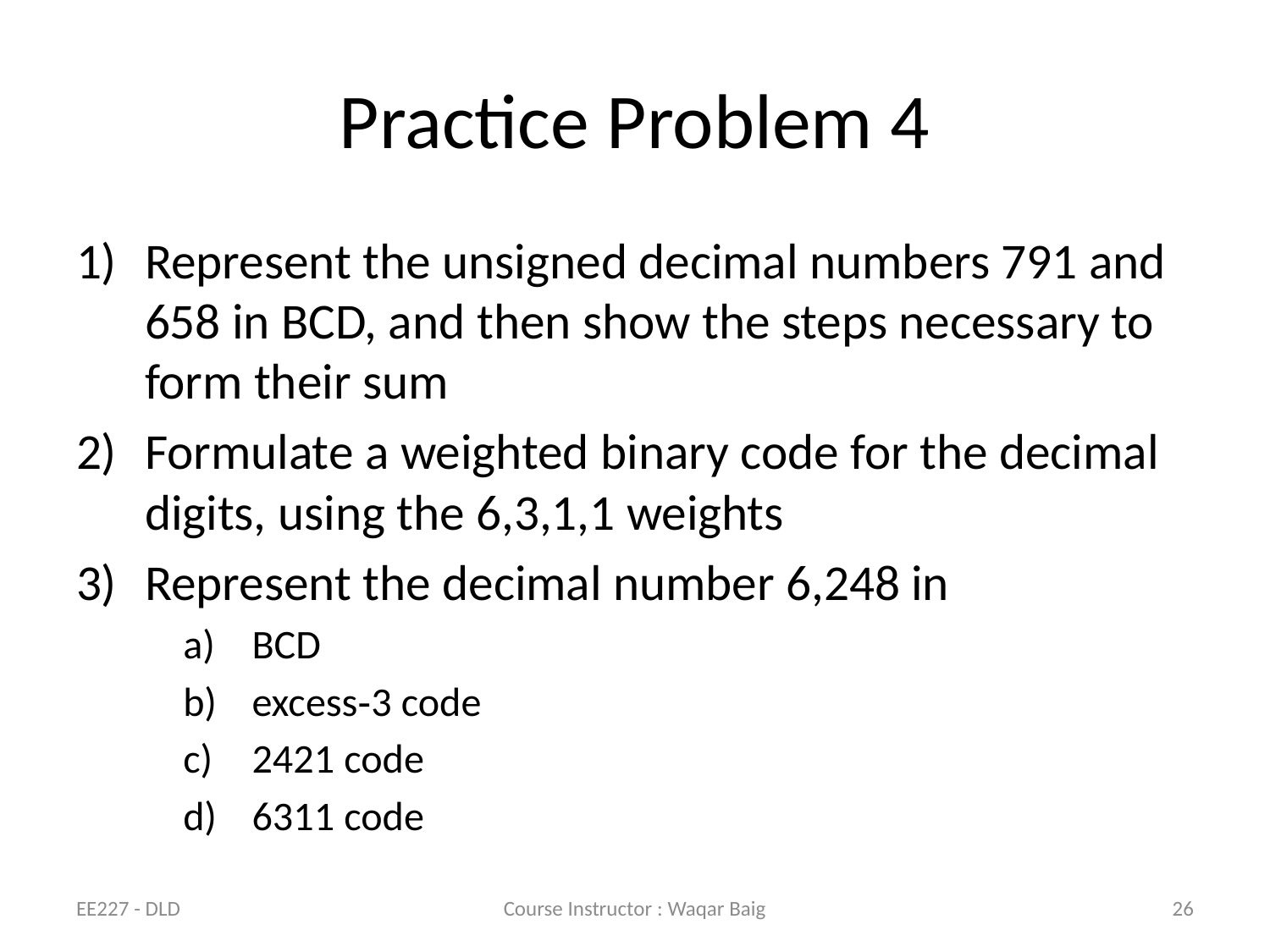

# Practice Problem 4
Represent the unsigned decimal numbers 791 and 658 in BCD, and then show the steps necessary to form their sum
Formulate a weighted binary code for the decimal digits, using the 6,3,1,1 weights
Represent the decimal number 6,248 in
BCD
excess‐3 code
2421 code
6311 code
EE227 - DLD
Course Instructor : Waqar Baig
26